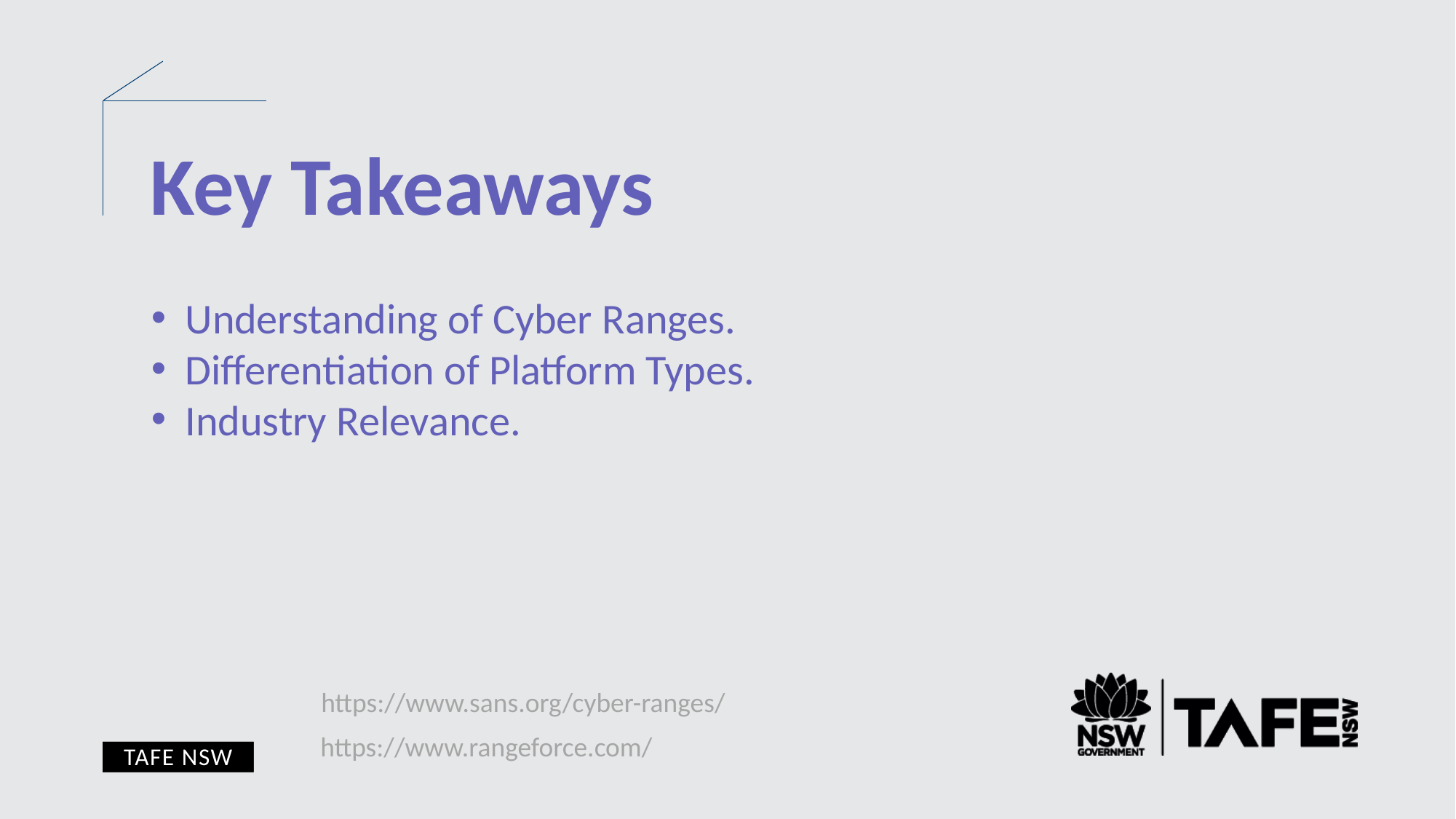

Key Takeaways
Understanding of Cyber Ranges.
Differentiation of Platform Types.
Industry Relevance.
https://www.sans.org/cyber-ranges/
https://www.rangeforce.com/